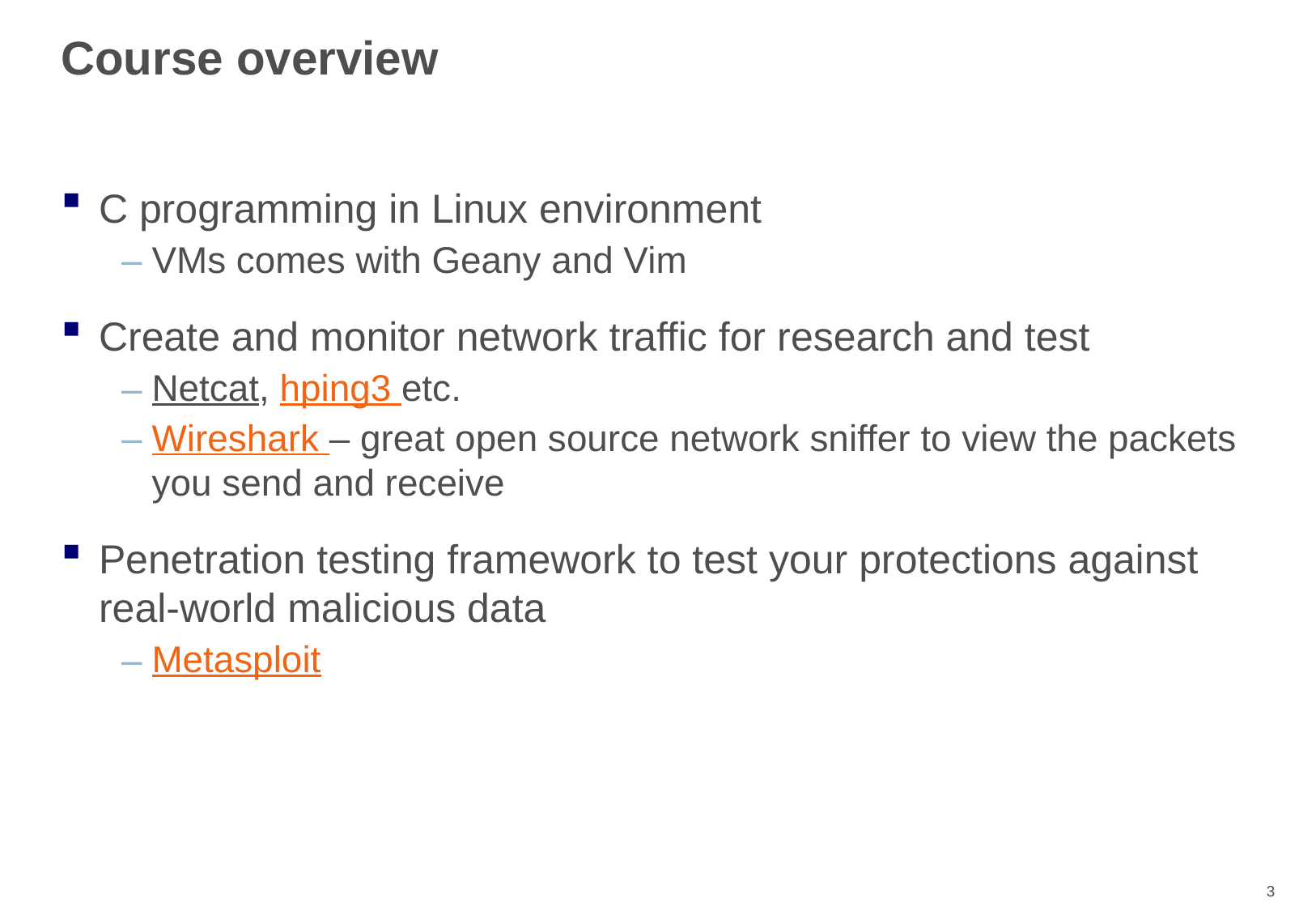

# Course overview
C programming in Linux environment
VMs comes with Geany and Vim
Create and monitor network traffic for research and test
Netcat, hping3 etc.
Wireshark – great open source network sniffer to view the packets you send and receive
Penetration testing framework to test your protections against real-world malicious data
Metasploit